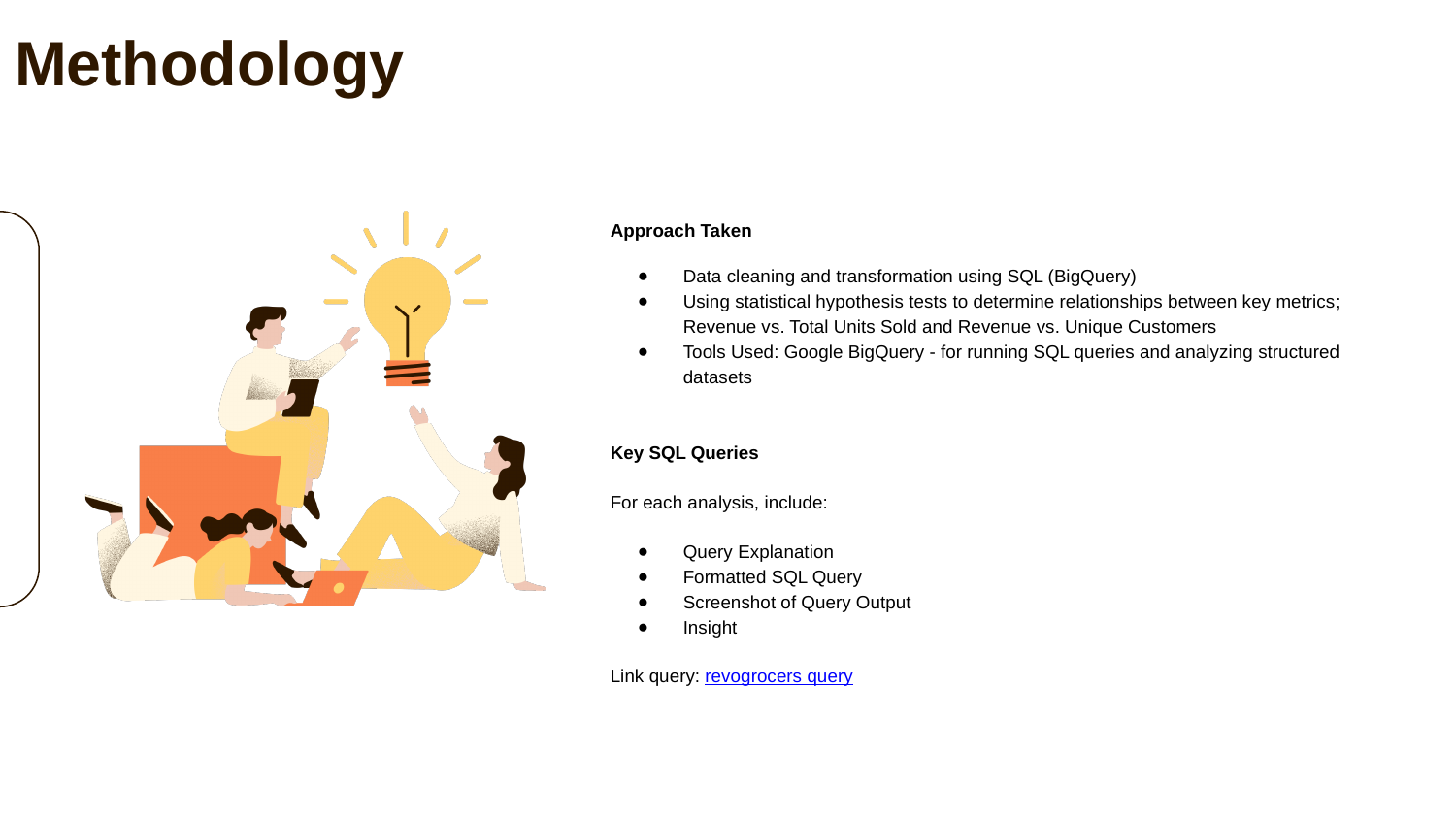

Methodology

Approach Taken
Data cleaning and transformation using SQL (BigQuery)
Using statistical hypothesis tests to determine relationships between key metrics; Revenue vs. Total Units Sold and Revenue vs. Unique Customers
Tools Used: Google BigQuery - for running SQL queries and analyzing structured datasets
Key SQL Queries
For each analysis, include:
﻿﻿Query Explanation
﻿﻿Formatted SQL Query
﻿﻿Screenshot of Query Output
Insight
Link query: revogrocers query